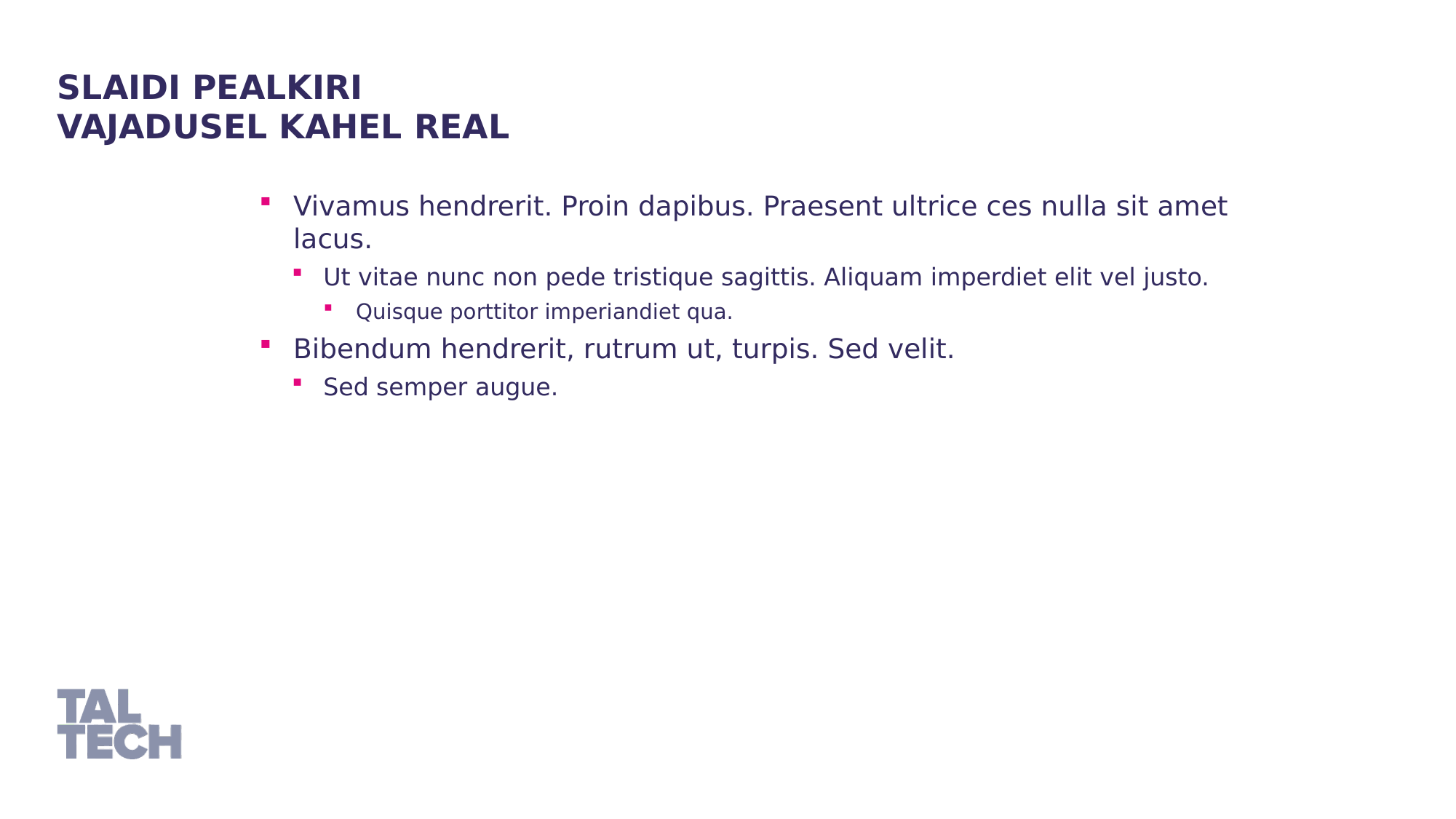

Slaidi pealkiri
vajadusel kahel real

Vivamus hendrerit. Proin dapibus. Praesent ultrice ces nulla sit amet lacus.
Ut vitae nunc non pede tristique sagittis. Aliquam imperdiet elit vel justo.
Quisque porttitor imperiandiet qua.
Bibendum hendrerit, rutrum ut, turpis. Sed velit.
Sed semper augue.